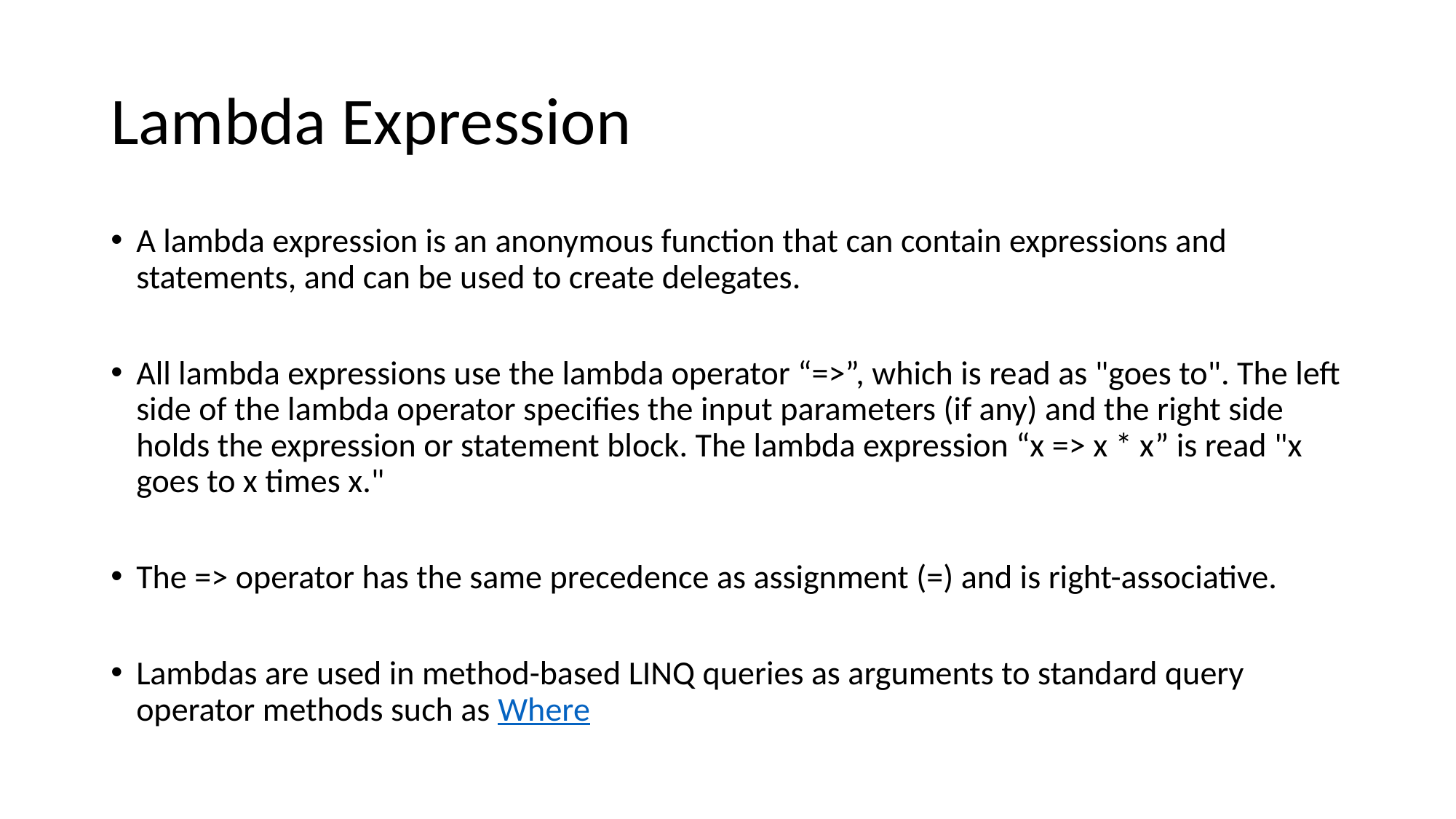

# Lambda Expression
A lambda expression is an anonymous function that can contain expressions and statements, and can be used to create delegates.

All lambda expressions use the lambda operator “=>”, which is read as "goes to". The left side of the lambda operator specifies the input parameters (if any) and the right side holds the expression or statement block. The lambda expression “x => x * x” is read "x goes to x times x."

The => operator has the same precedence as assignment (=) and is right-associative.

Lambdas are used in method-based LINQ queries as arguments to standard query operator methods such as Where